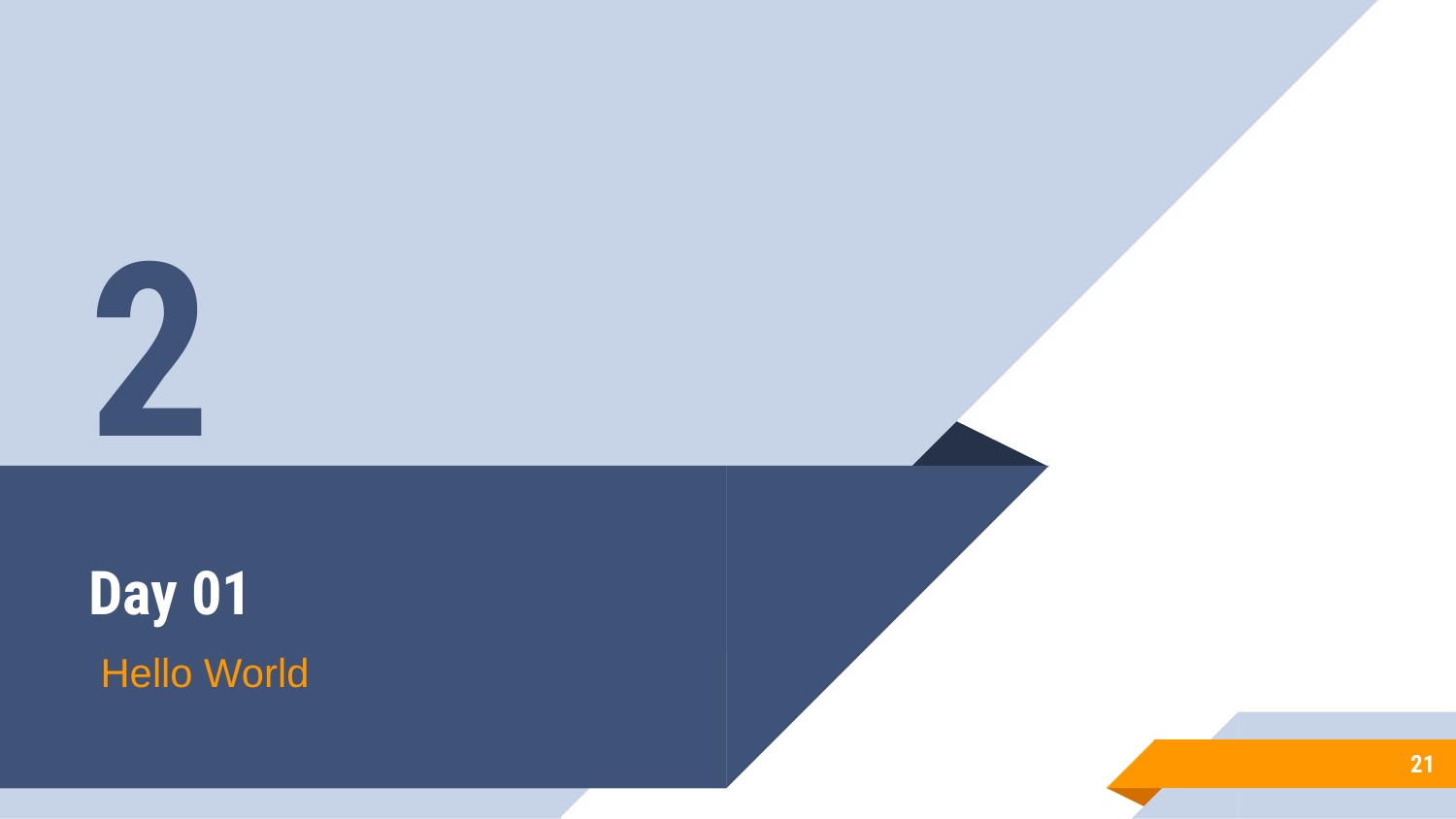

2
# Day 01
Hello World
21